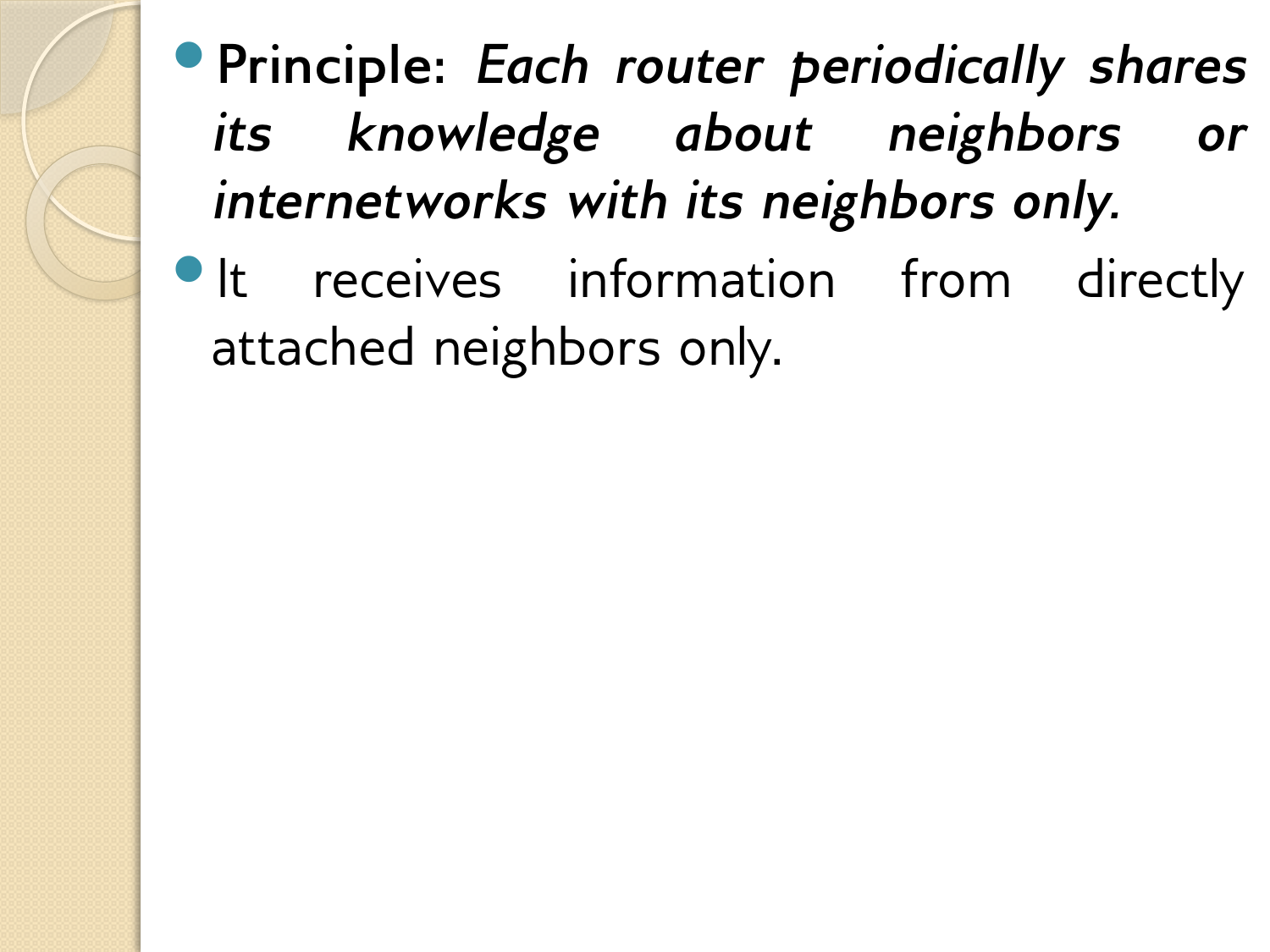

Principle: Each router periodically shares its knowledge about neighbors or internetworks with its neighbors only.
It receives information from directly attached neighbors only.